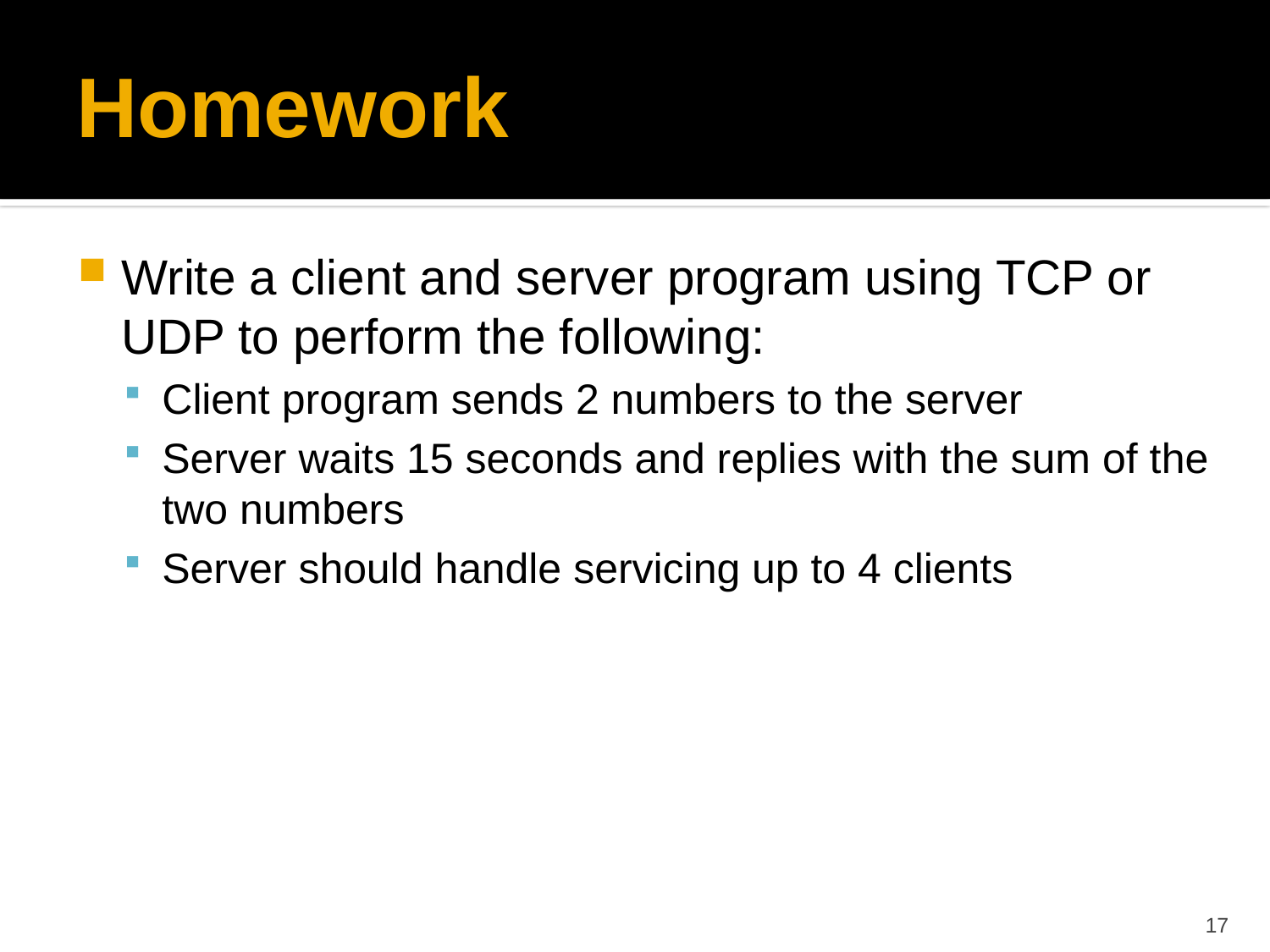

# Homework
Write a client and server program using TCP or UDP to perform the following:
Client program sends 2 numbers to the server
Server waits 15 seconds and replies with the sum of the two numbers
Server should handle servicing up to 4 clients

17